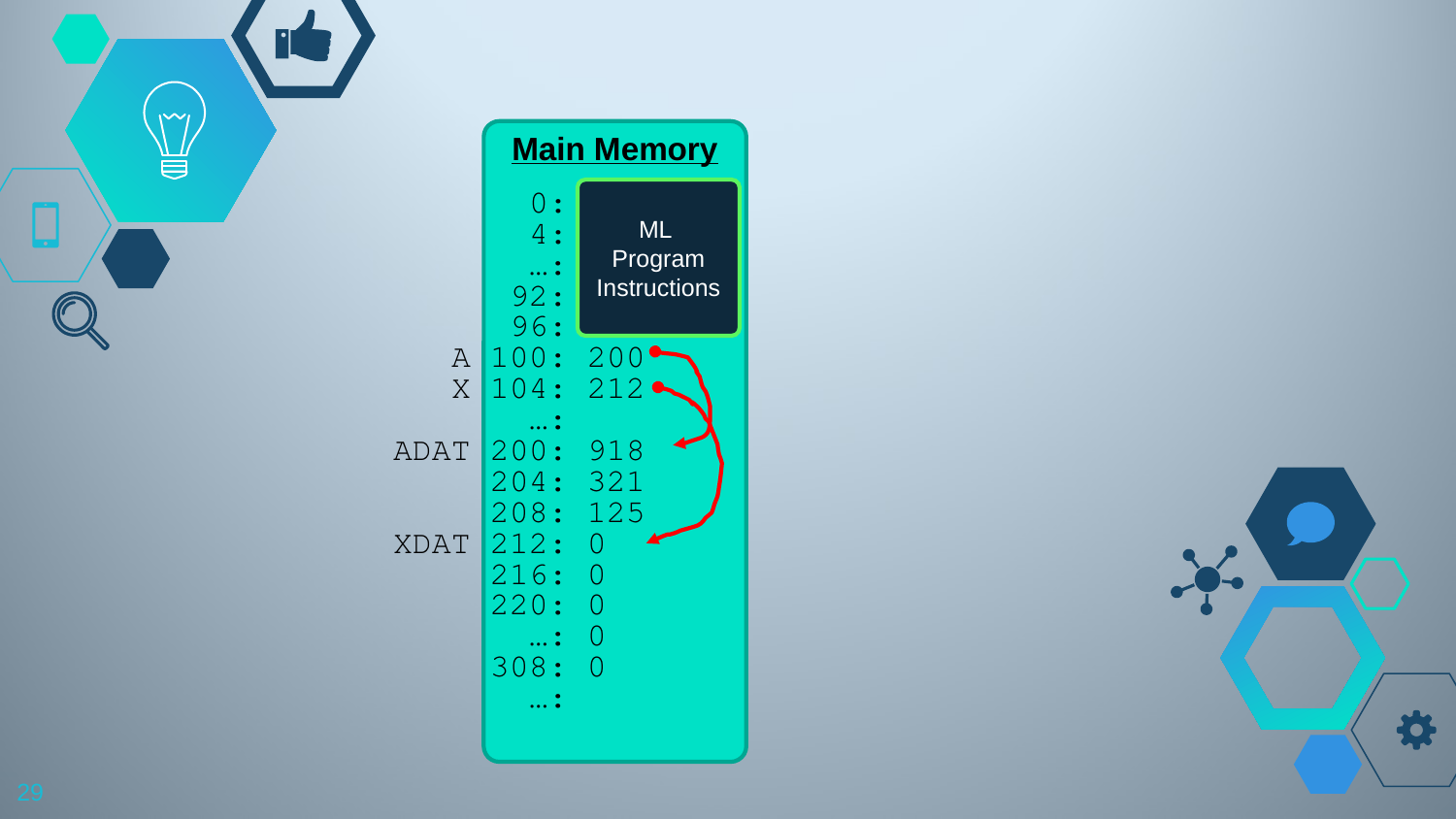

ML
Program Instructions
       0:
       4:
       …:
      92:
      96:
   A 100: 200
   X 104: 212
       …:
ADAT 200: 918
     204: 321
     208: 125
XDAT 212: 0
     216: 0
     220: 0
       …: 0
     308: 0
       …:
Main Memory

29